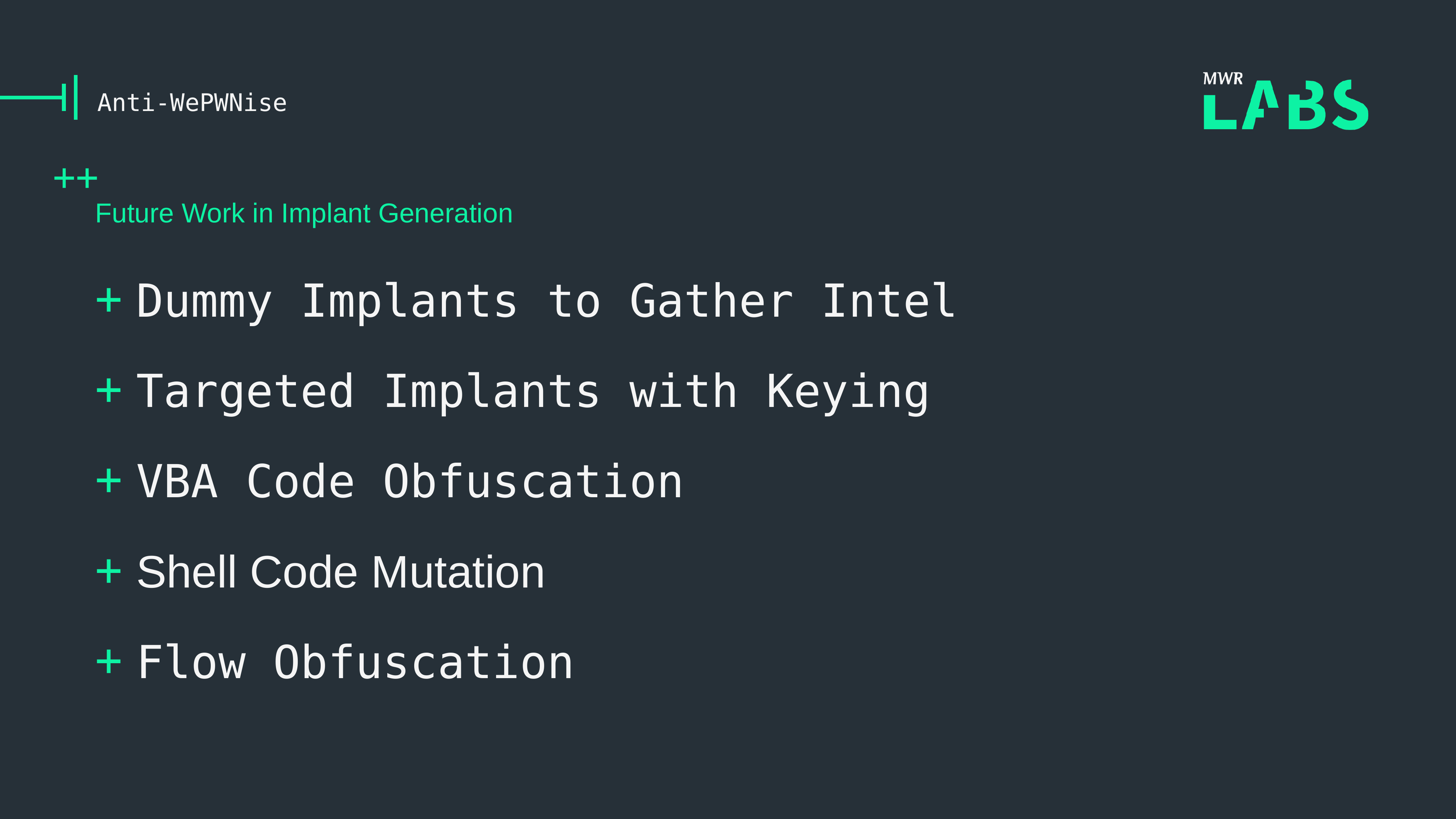

# Anti-WePWNise
Future Work in Implant Generation
Dummy Implants to Gather Intel
Targeted Implants with Keying
VBA Code Obfuscation
Shell Code Mutation
Flow Obfuscation